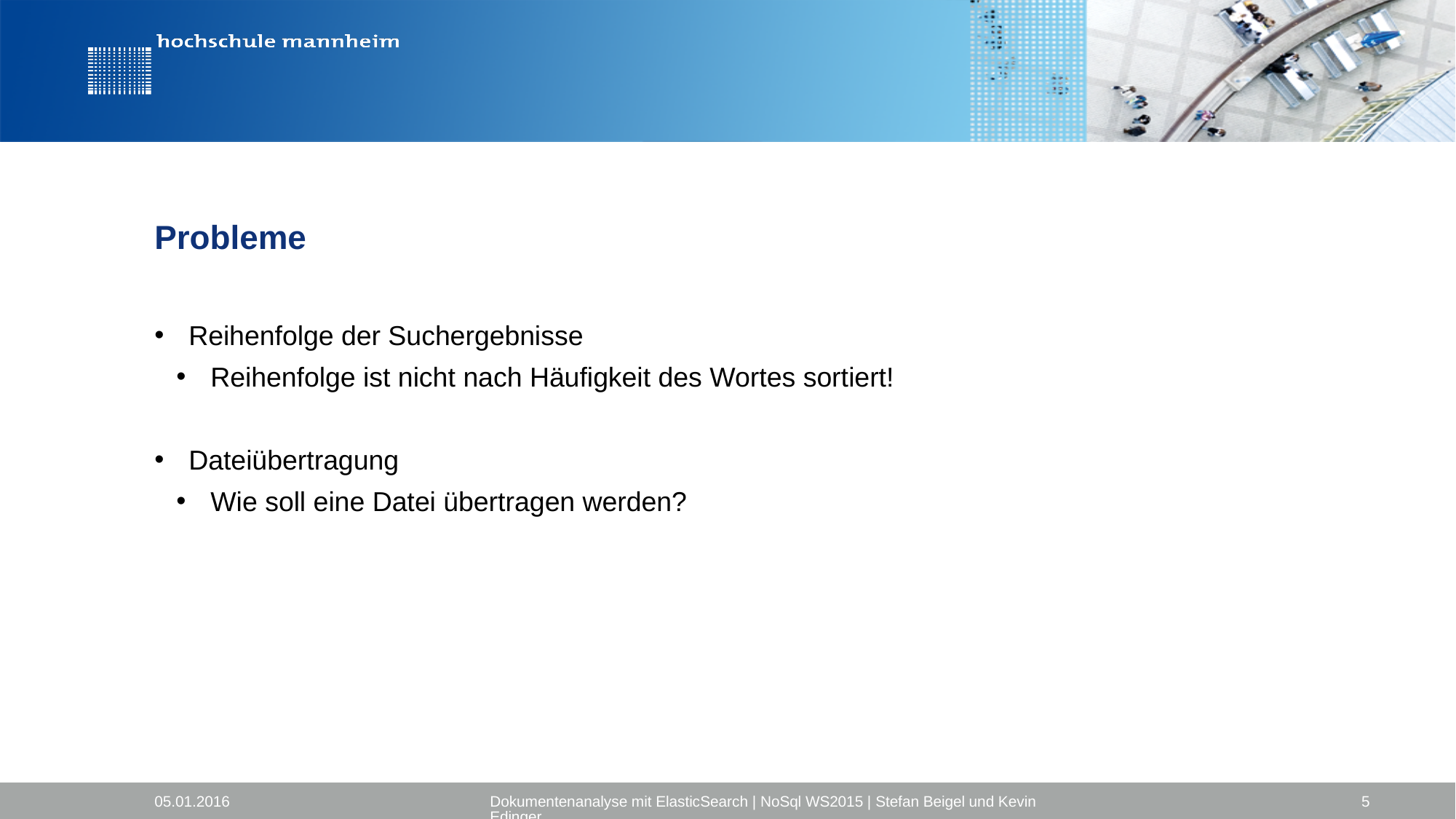

# Probleme
Reihenfolge der Suchergebnisse
Reihenfolge ist nicht nach Häufigkeit des Wortes sortiert!

Dateiübertragung
Wie soll eine Datei übertragen werden?
05.01.2016
Dokumentenanalyse mit ElasticSearch | NoSql WS2015 | Stefan Beigel und Kevin Edinger
5